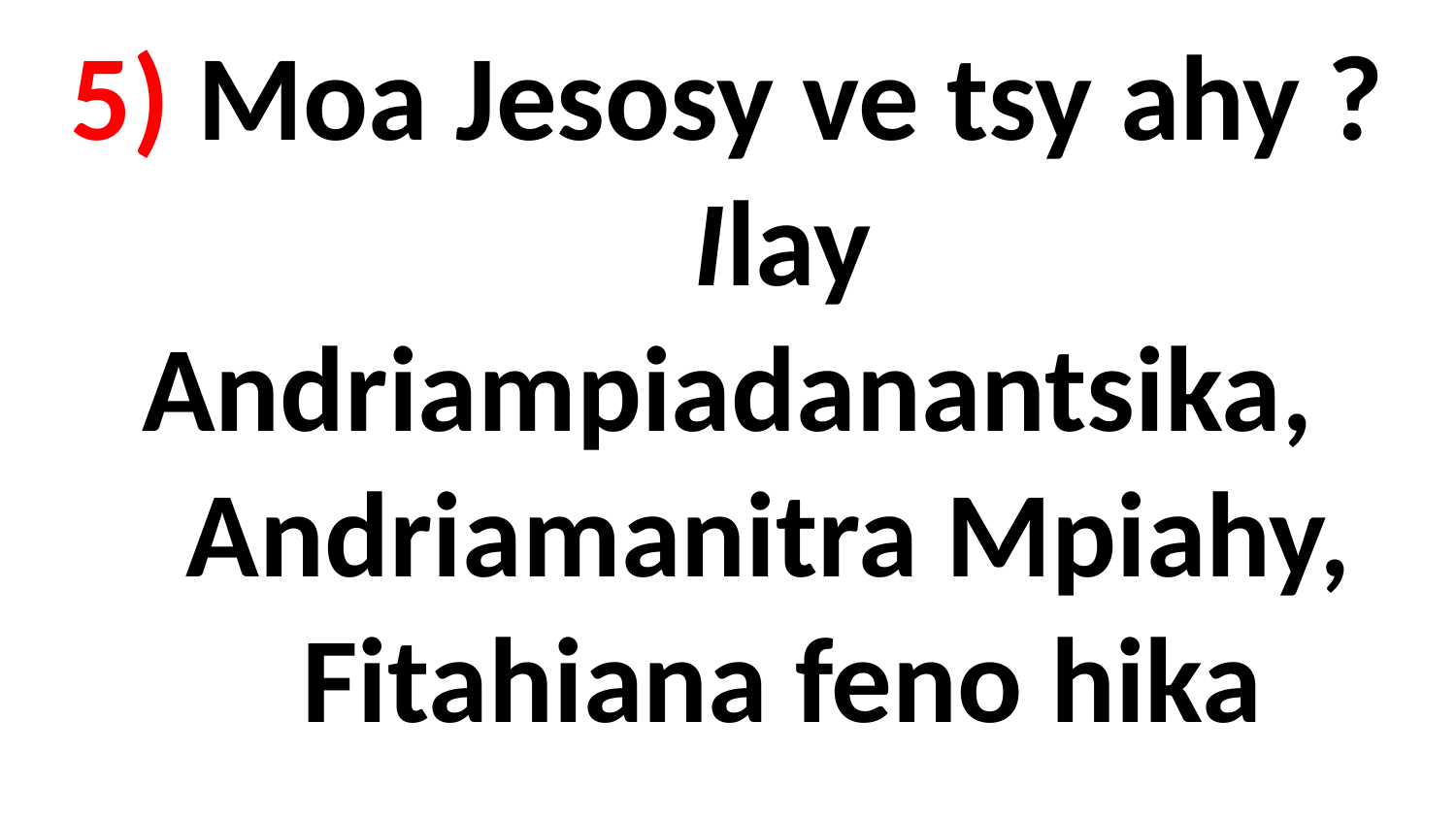

# 5) Moa Jesosy ve tsy ahy ? Ilay Andriampiadanantsika, Andriamanitra Mpiahy, Fitahiana feno hika